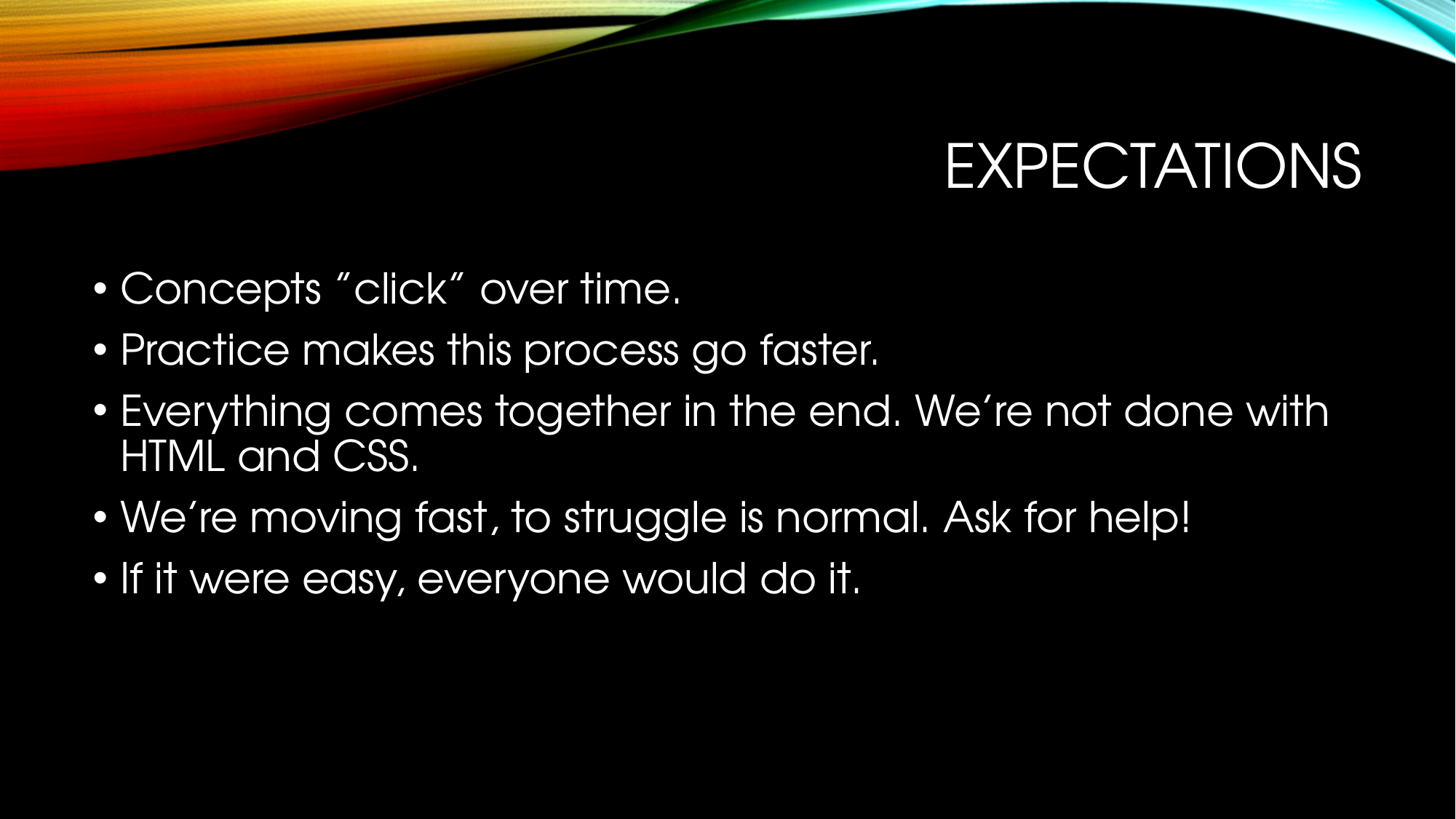

# expectations
Concepts ”click” over time.
Practice makes this process go faster.
Everything comes together in the end. We’re not done with HTML and CSS.
We’re moving fast, to struggle is normal. Ask for help!
If it were easy, everyone would do it.